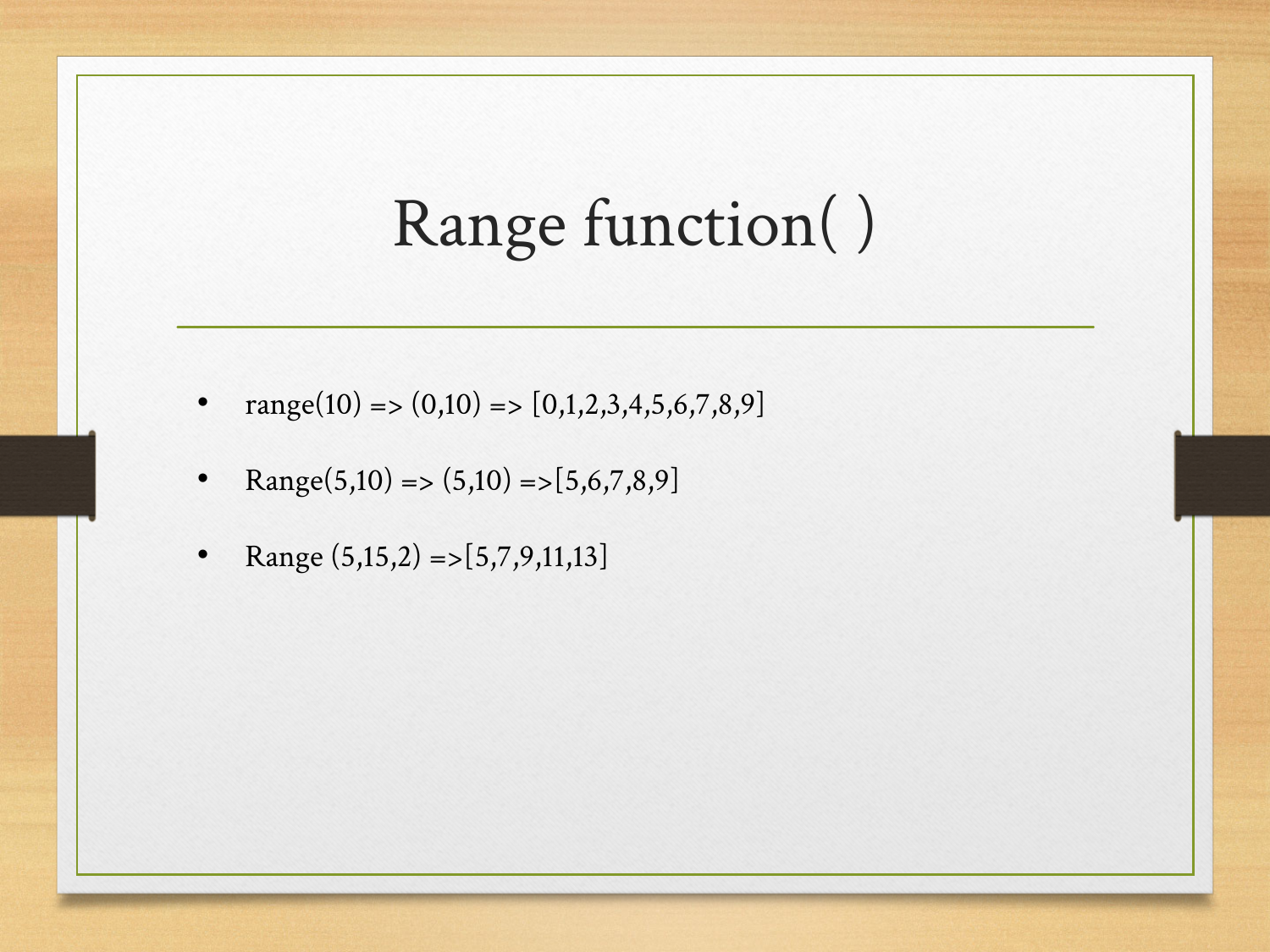

# Range function( )
range(10) => (0,10) => [0,1,2,3,4,5,6,7,8,9]

Range(5,10) => (5,10) =>[5,6,7,8,9]

Range (5,15,2) =>[5,7,9,11,13]